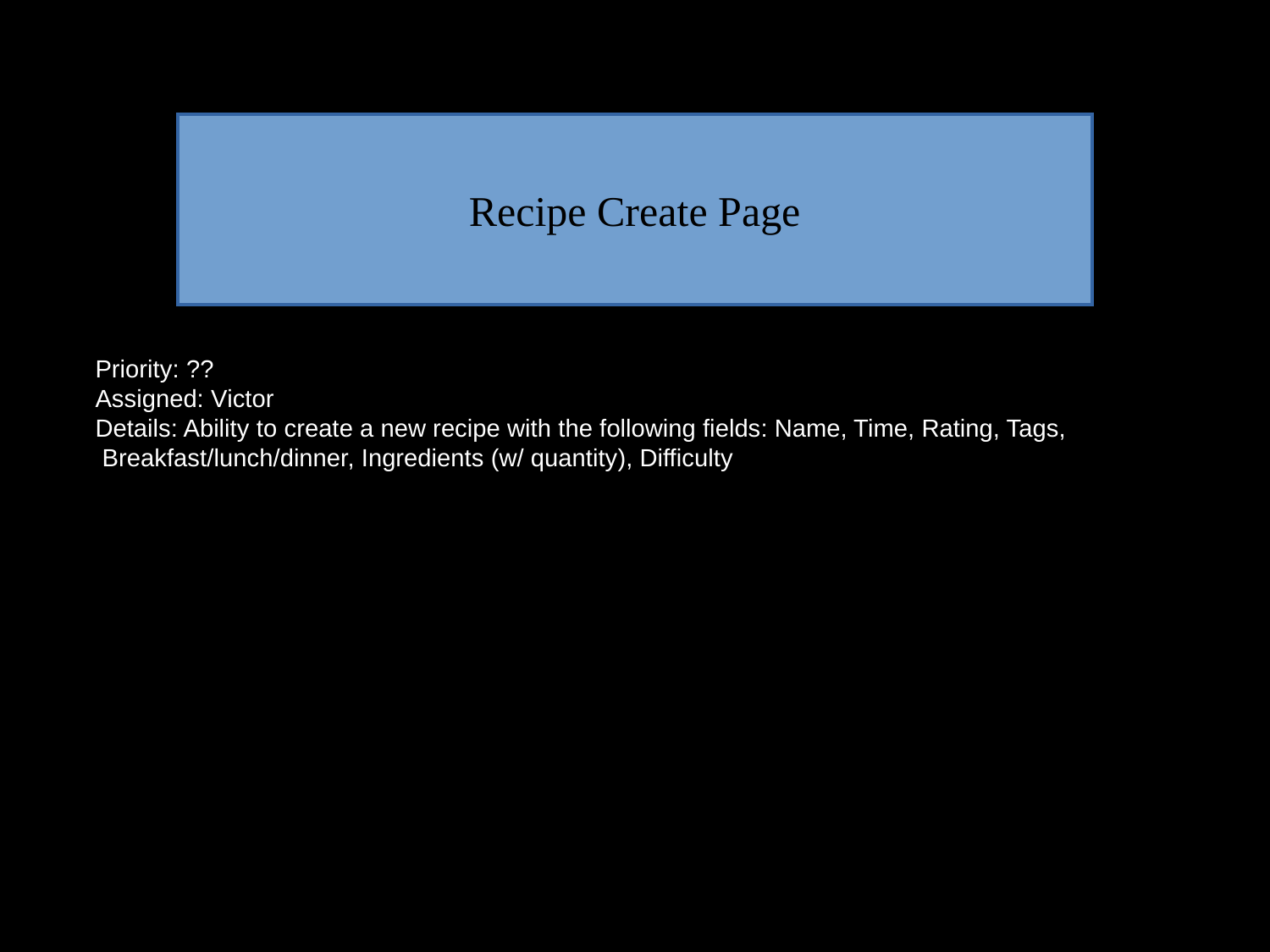

Recipe Create Page
Priority: ??
Assigned: Victor
Details: Ability to create a new recipe with the following fields: Name, Time, Rating, Tags,
 Breakfast/lunch/dinner, Ingredients (w/ quantity), Difficulty